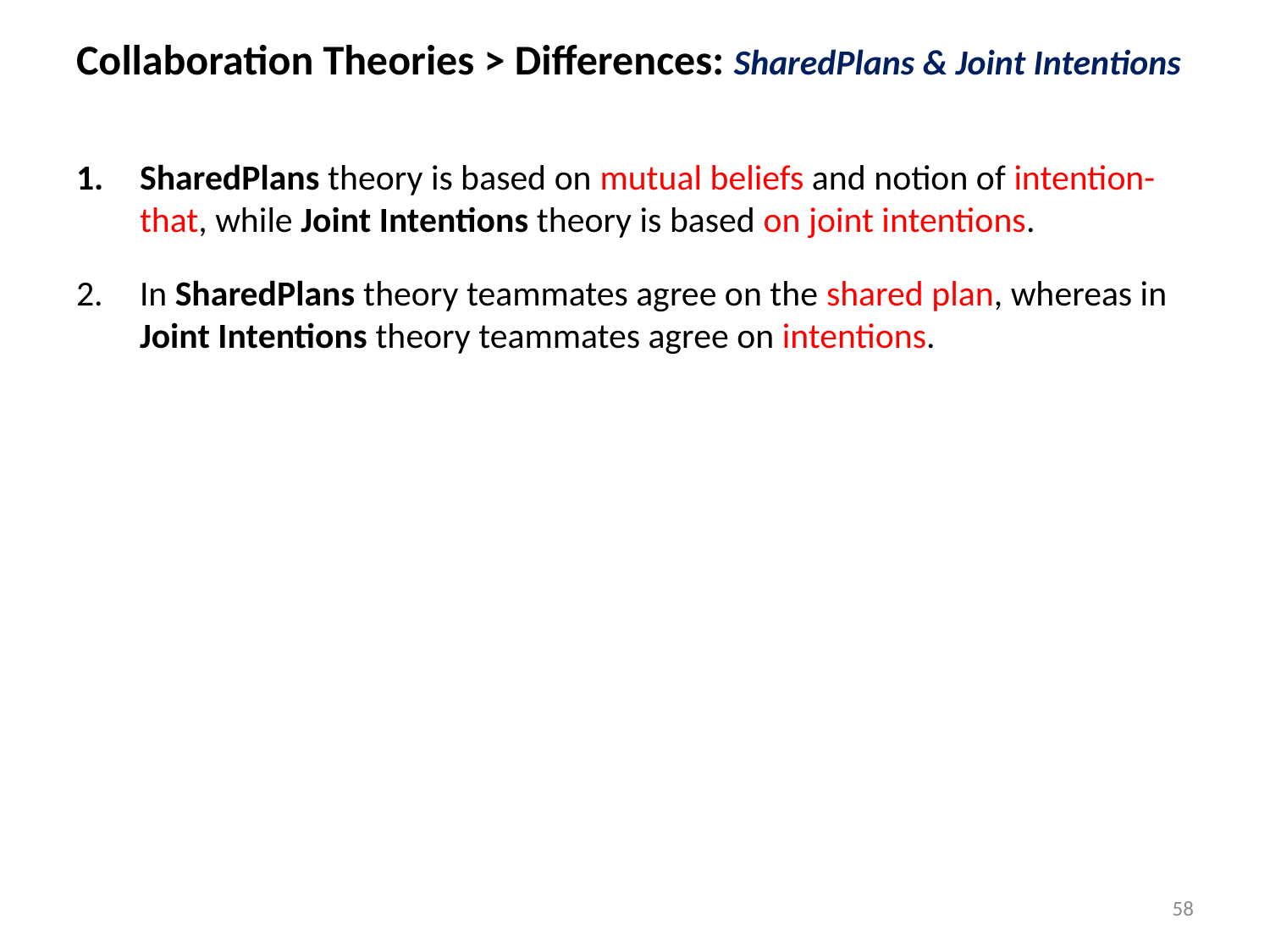

Collaboration Theories > Differences: SharedPlans & Joint Intentions
SharedPlans theory is based on mutual beliefs and notion of intention-that, while Joint Intentions theory is based on joint intentions.

In SharedPlans theory teammates agree on the shared plan, whereas in  Joint Intentions theory teammates agree on intentions.
58